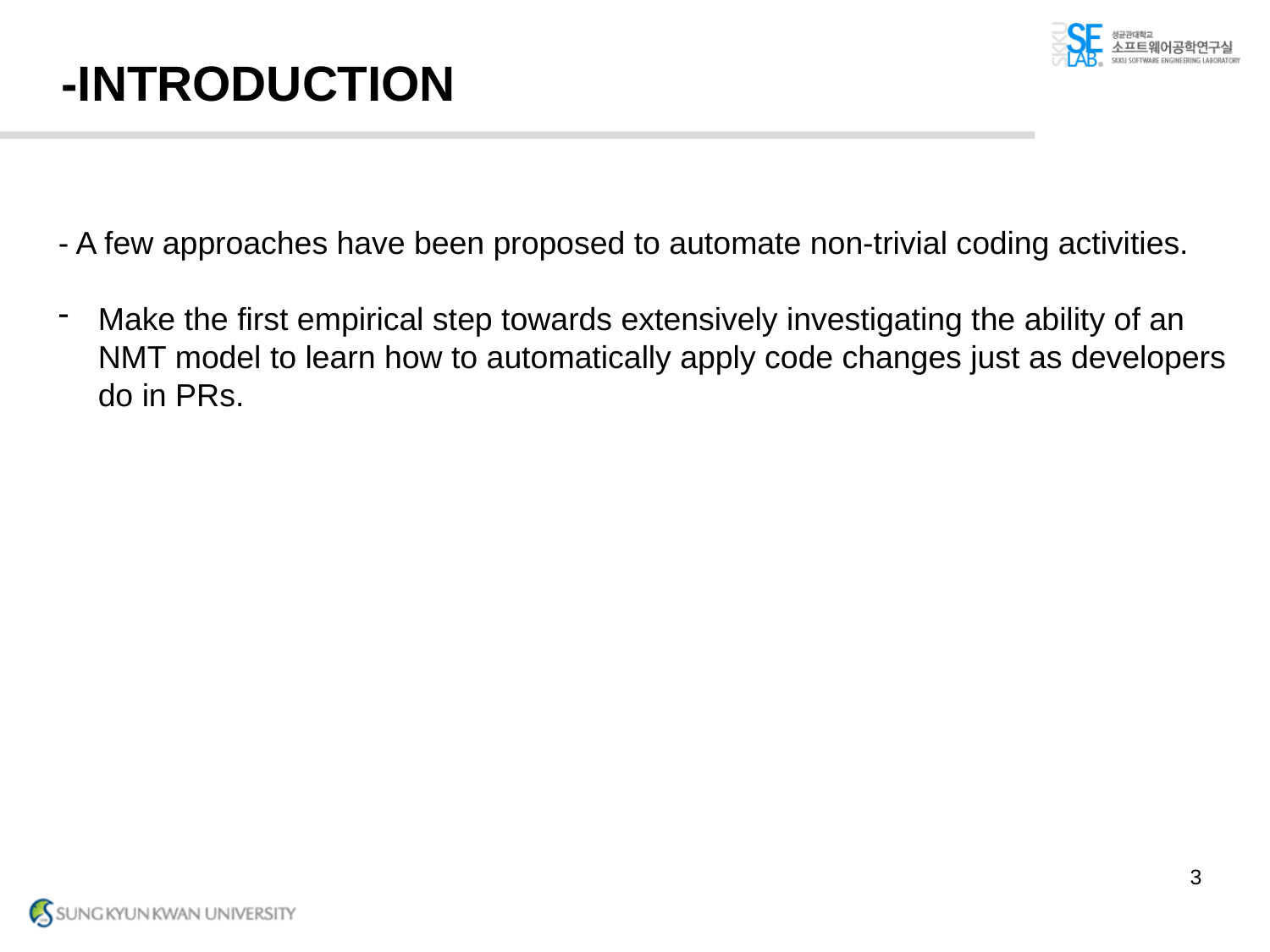

# -INTRODUCTION
- A few approaches have been proposed to automate non-trivial coding activities.

Make the first empirical step towards extensively investigating the ability of an NMT model to learn how to automatically apply code changes just as developers do in PRs.

3